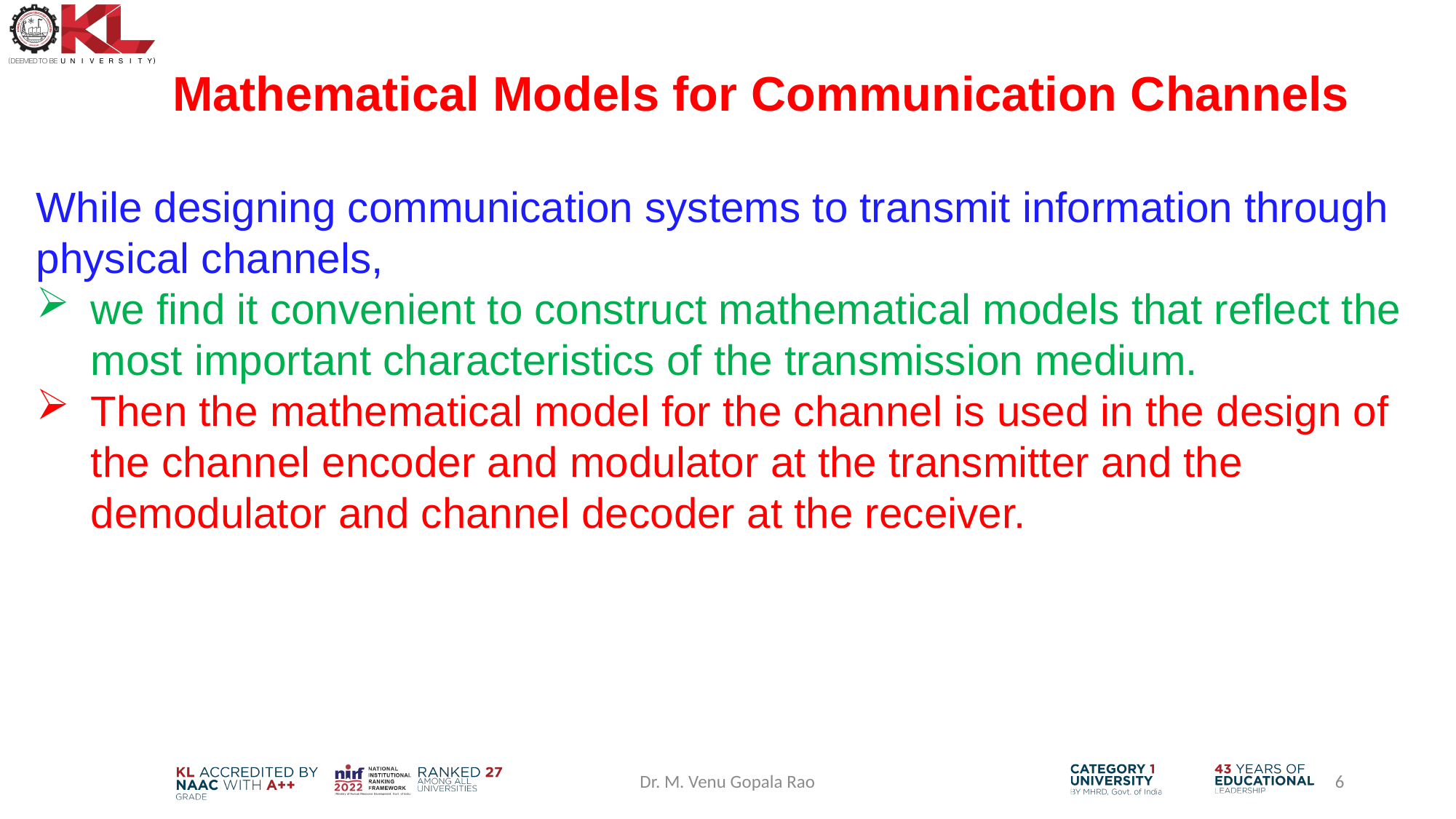

# Mathematical Models for Communication Channels
While designing communication systems to transmit information through physical channels,
we find it convenient to construct mathematical models that reflect the most important characteristics of the transmission medium.
Then the mathematical model for the channel is used in the design of the channel encoder and modulator at the transmitter and the demodulator and channel decoder at the receiver.
Dr. M. Venu Gopala Rao
6